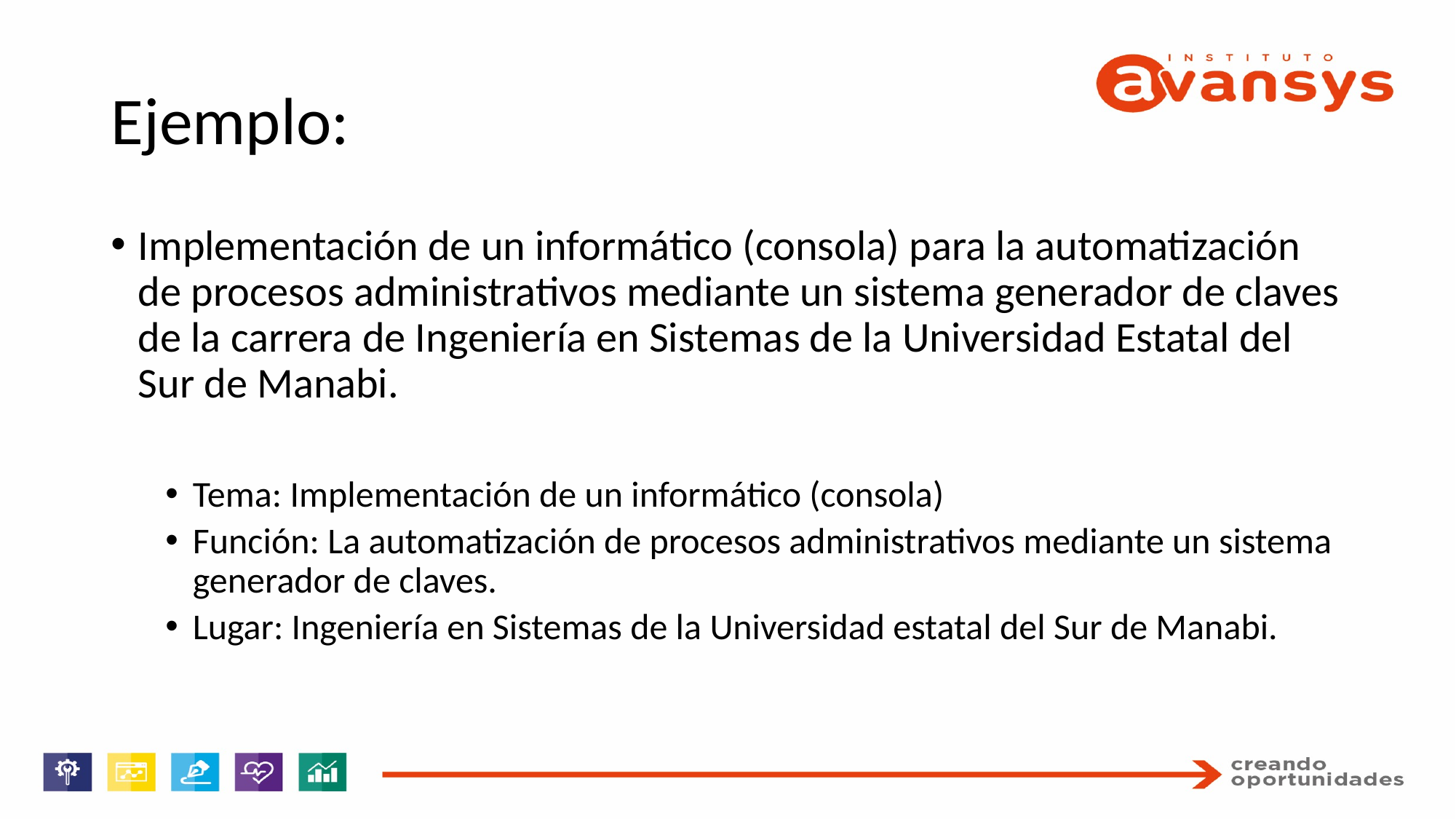

# Ejemplo:
Implementación de un informático (consola) para la automatización de procesos administrativos mediante un sistema generador de claves de la carrera de Ingeniería en Sistemas de la Universidad Estatal del Sur de Manabi.

Tema: Implementación de un informático (consola)
Función: La automatización de procesos administrativos mediante un sistema generador de claves.
Lugar: Ingeniería en Sistemas de la Universidad estatal del Sur de Manabi.